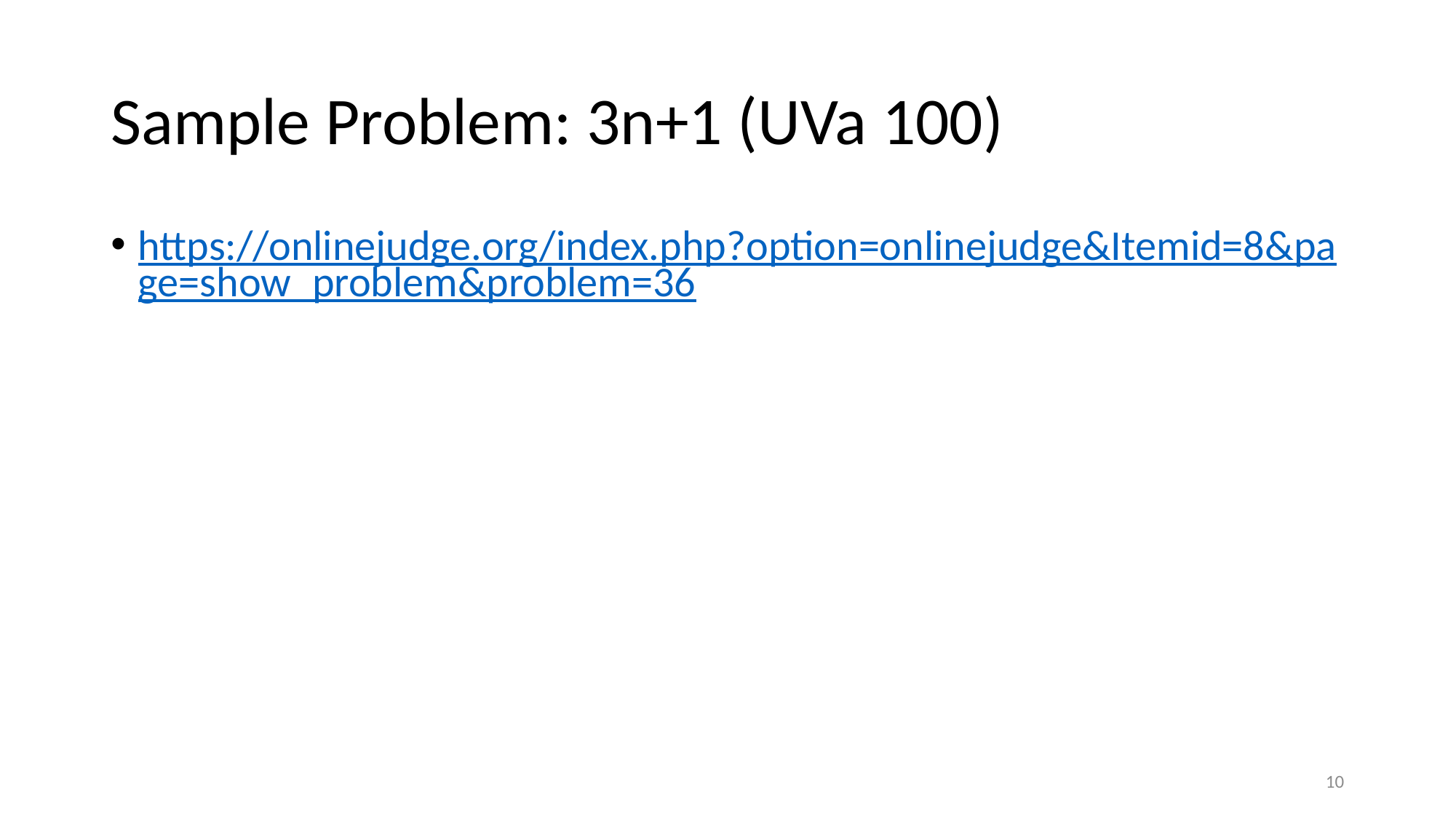

# Sample Problem: 3n+1 (UVa 100)
https://onlinejudge.org/index.php?option=onlinejudge&Itemid=8&page=show_problem&problem=36
10